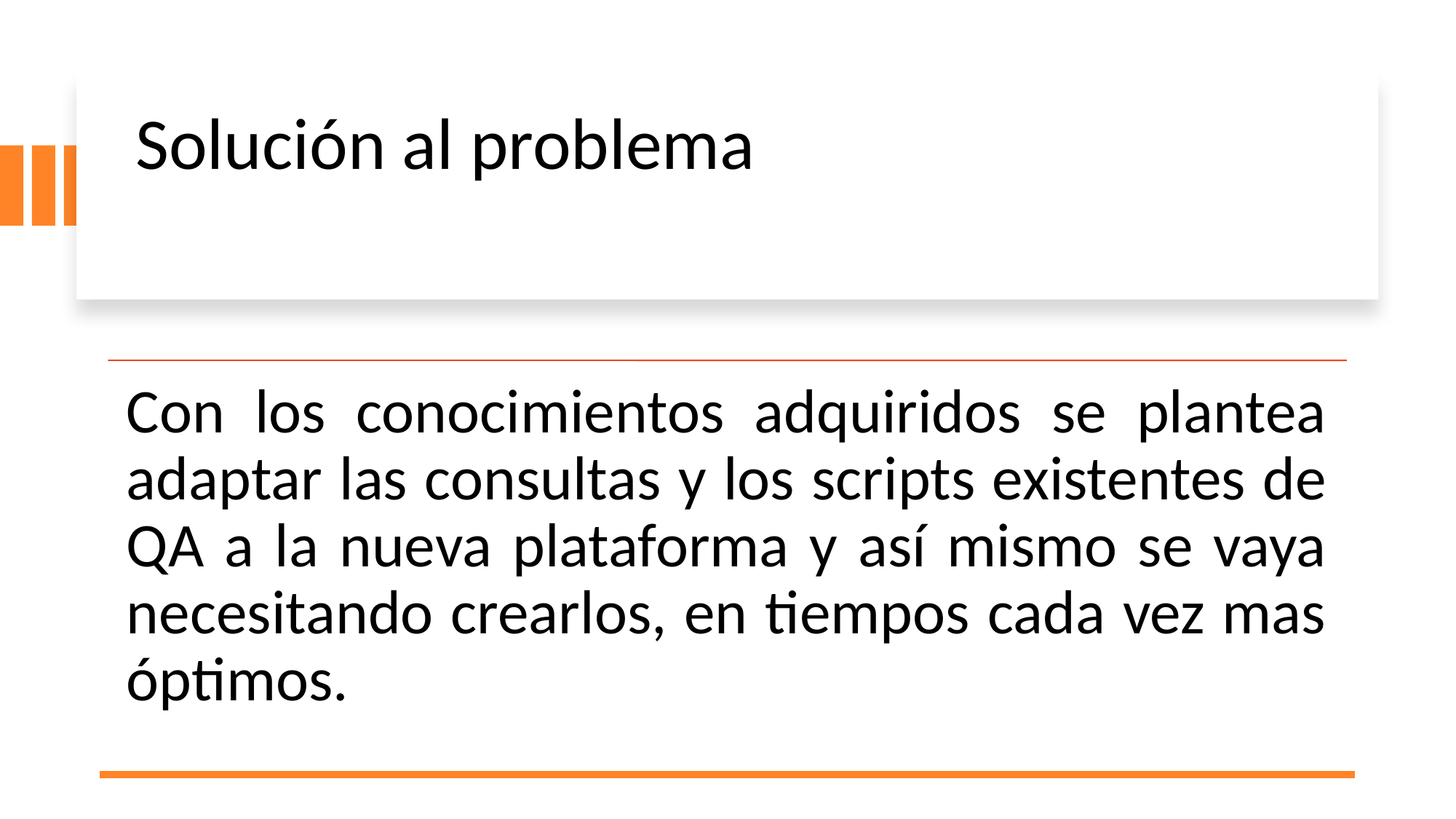

# Solución al problema

Con los conocimientos adquiridos se plantea adaptar las consultas y los scripts existentes de QA a la nueva plataforma y así mismo se vaya necesitando crearlos, en tiempos cada vez mas óptimos.